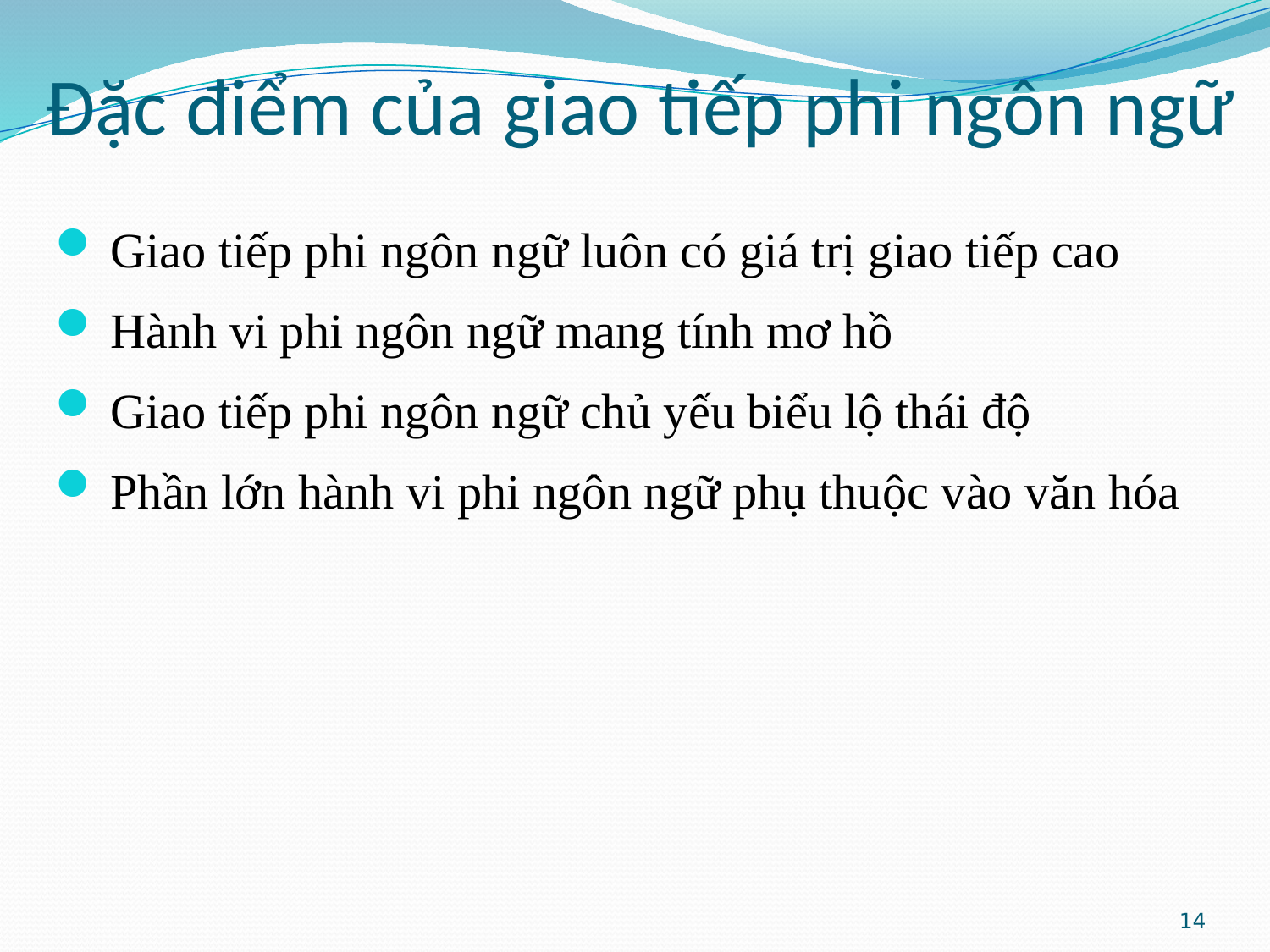

# Đặc điểm của giao tiếp phi ngôn ngữ
Giao tiếp phi ngôn ngữ luôn có giá trị giao tiếp cao
Hành vi phi ngôn ngữ mang tính mơ hồ
Giao tiếp phi ngôn ngữ chủ yếu biểu lộ thái độ
Phần lớn hành vi phi ngôn ngữ phụ thuộc vào văn hóa
14